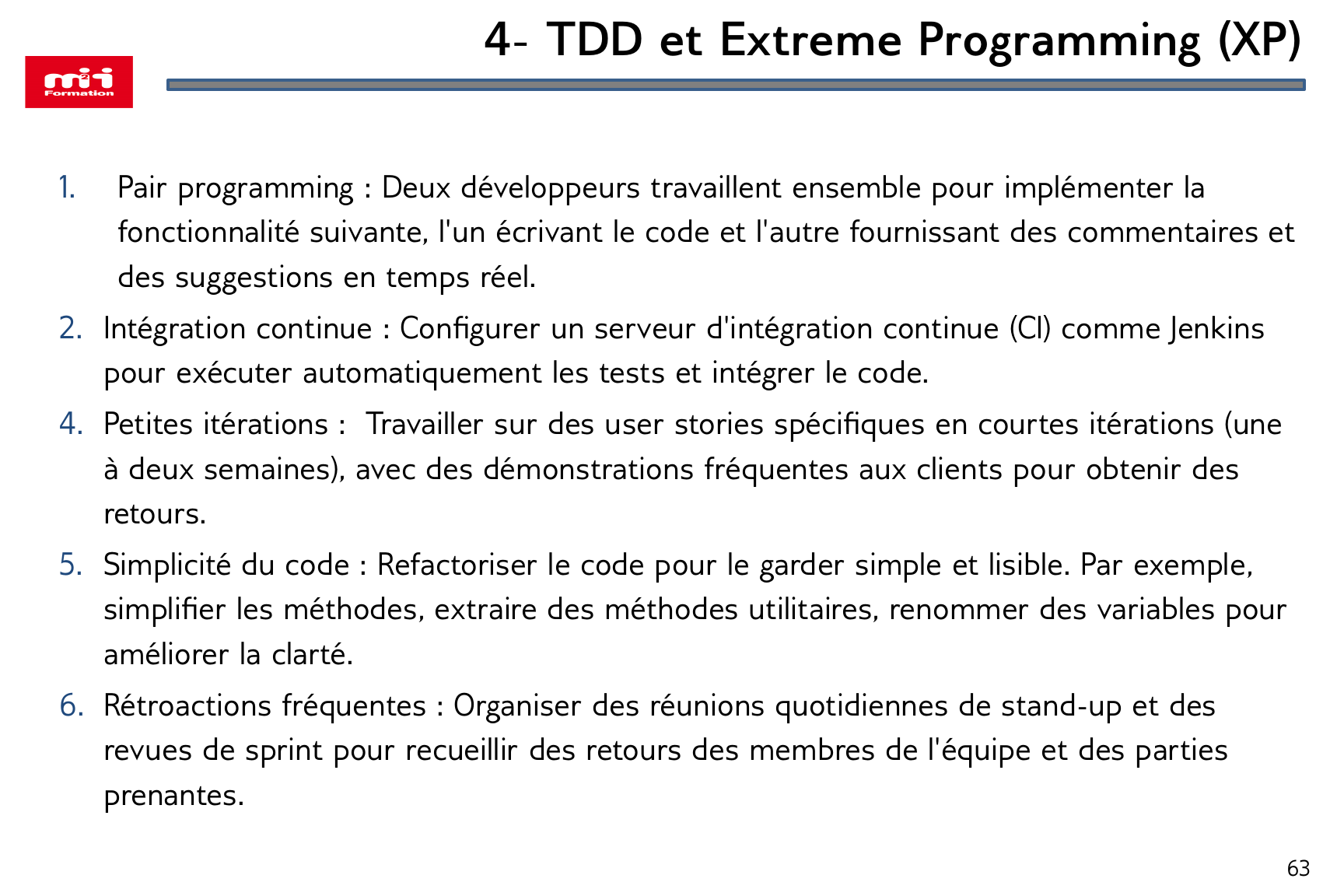

4- TDD et Extreme Programming (XP)
Pair programming : Deux développeurs travaillent ensemble pour implémenter la fonctionnalité suivante, l'un écrivant le code et l'autre fournissant des commentaires et des suggestions en temps réel.
Intégration continue : Configurer un serveur d'intégration continue (CI) comme Jenkins pour exécuter automatiquement les tests et intégrer le code.
Petites itérations :  Travailler sur des user stories spécifiques en courtes itérations (une à deux semaines), avec des démonstrations fréquentes aux clients pour obtenir des retours.
Simplicité du code : Refactoriser le code pour le garder simple et lisible. Par exemple, simplifier les méthodes, extraire des méthodes utilitaires, renommer des variables pour améliorer la clarté.
Rétroactions fréquentes : Organiser des réunions quotidiennes de stand-up et des revues de sprint pour recueillir des retours des membres de l'équipe et des parties prenantes.
63